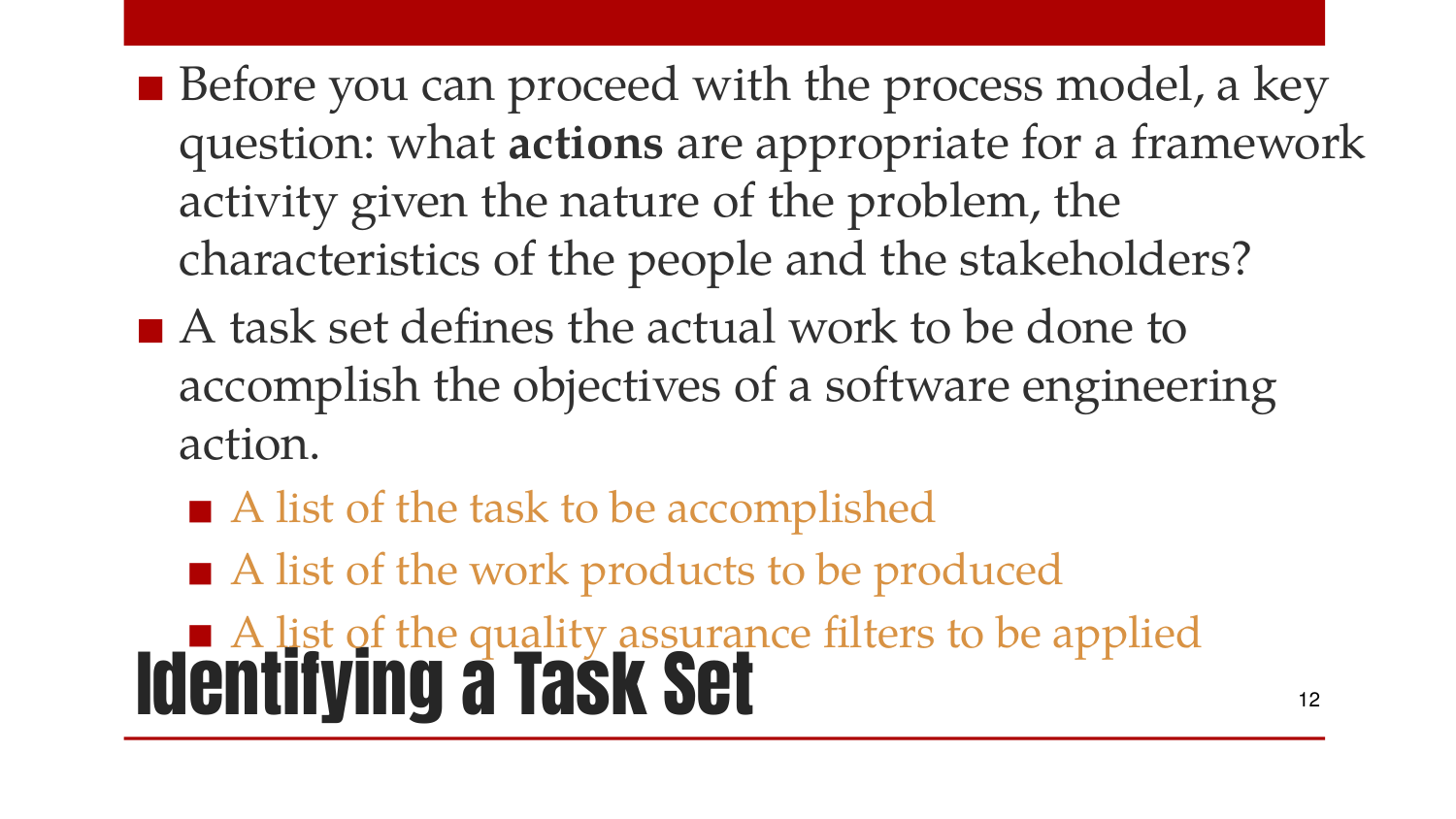

Before you can proceed with the process model, a key question: what actions are appropriate for a framework activity given the nature of the problem, the characteristics of the people and the stakeholders?
A task set defines the actual work to be done to accomplish the objectives of a software engineering action.
A list of the task to be accomplished
A list of the work products to be produced
A list of the quality assurance filters to be applied
# Identifying a Task Set
12